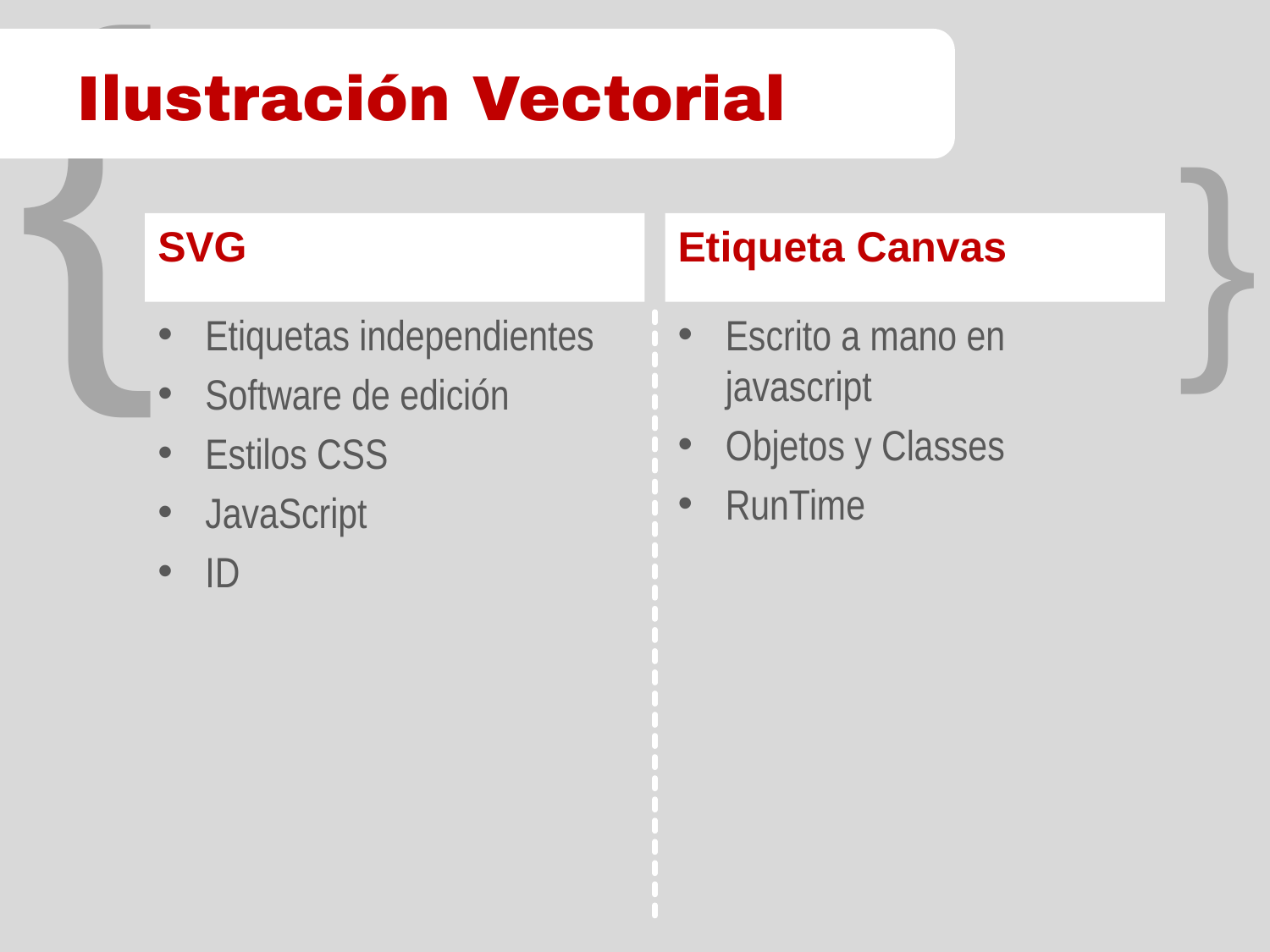

# Ilustración Vectorial
SVG
Etiqueta Canvas
Etiquetas independientes
Software de edición
Estilos CSS
JavaScript
ID

Escrito a mano en javascript
Objetos y Classes
RunTime